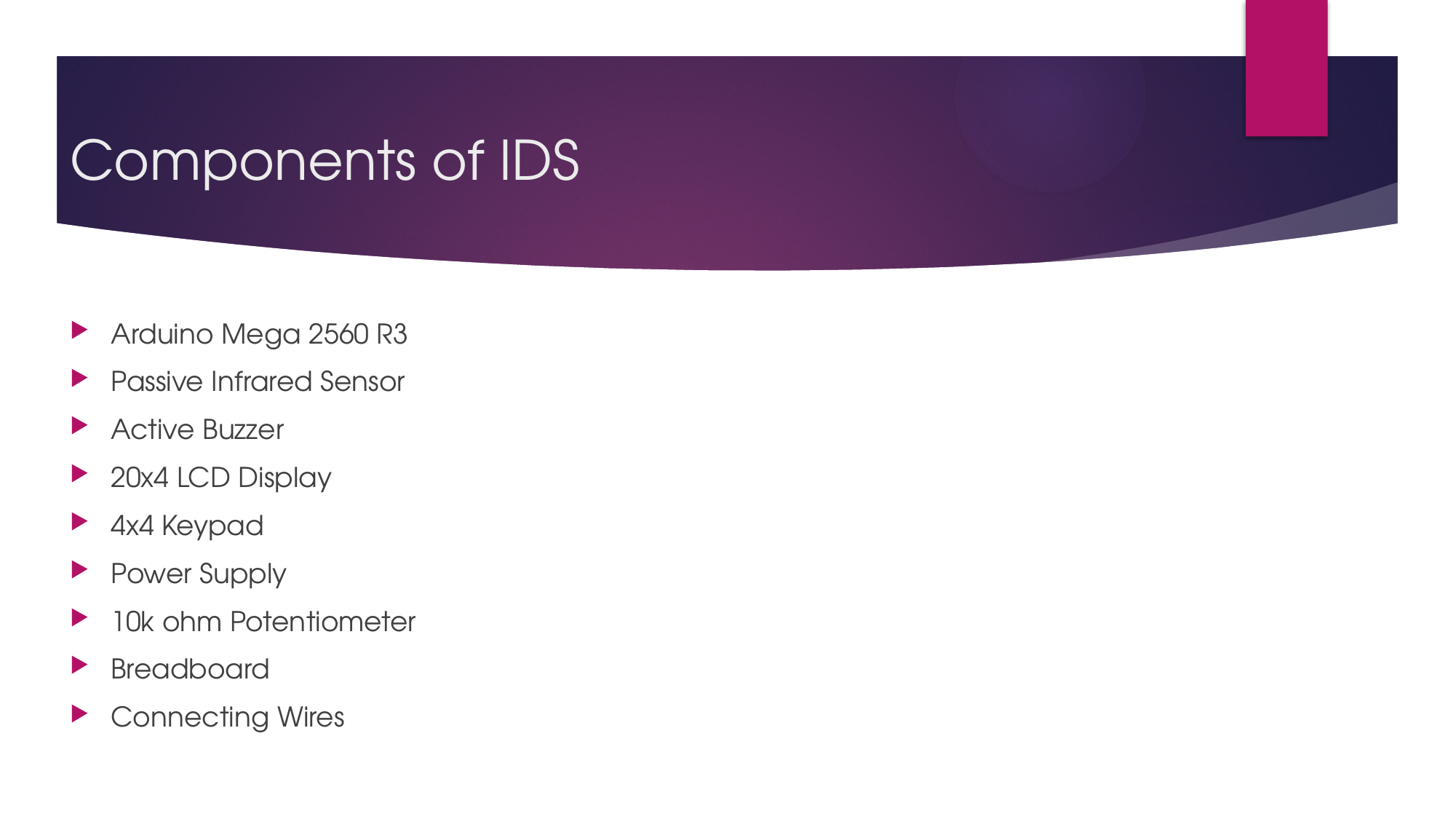

# Components of IDS
Arduino Mega 2560 R3
Passive Infrared Sensor
Active Buzzer
20x4 LCD Display
4x4 Keypad
Power Supply
10k ohm Potentiometer
Breadboard
Connecting Wires